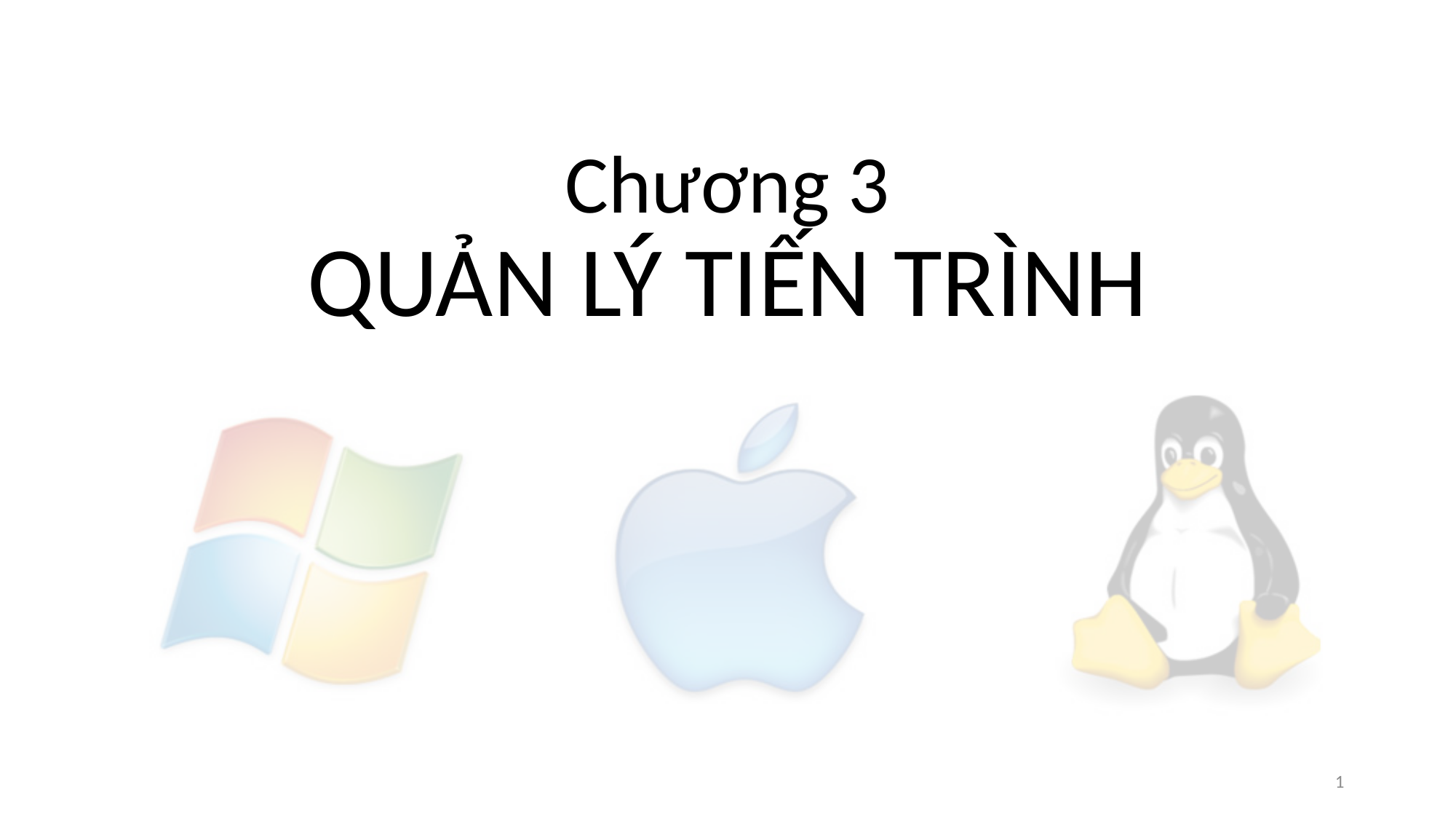

# Chương 3 QUẢN LÝ TIẾN TRÌNH

1